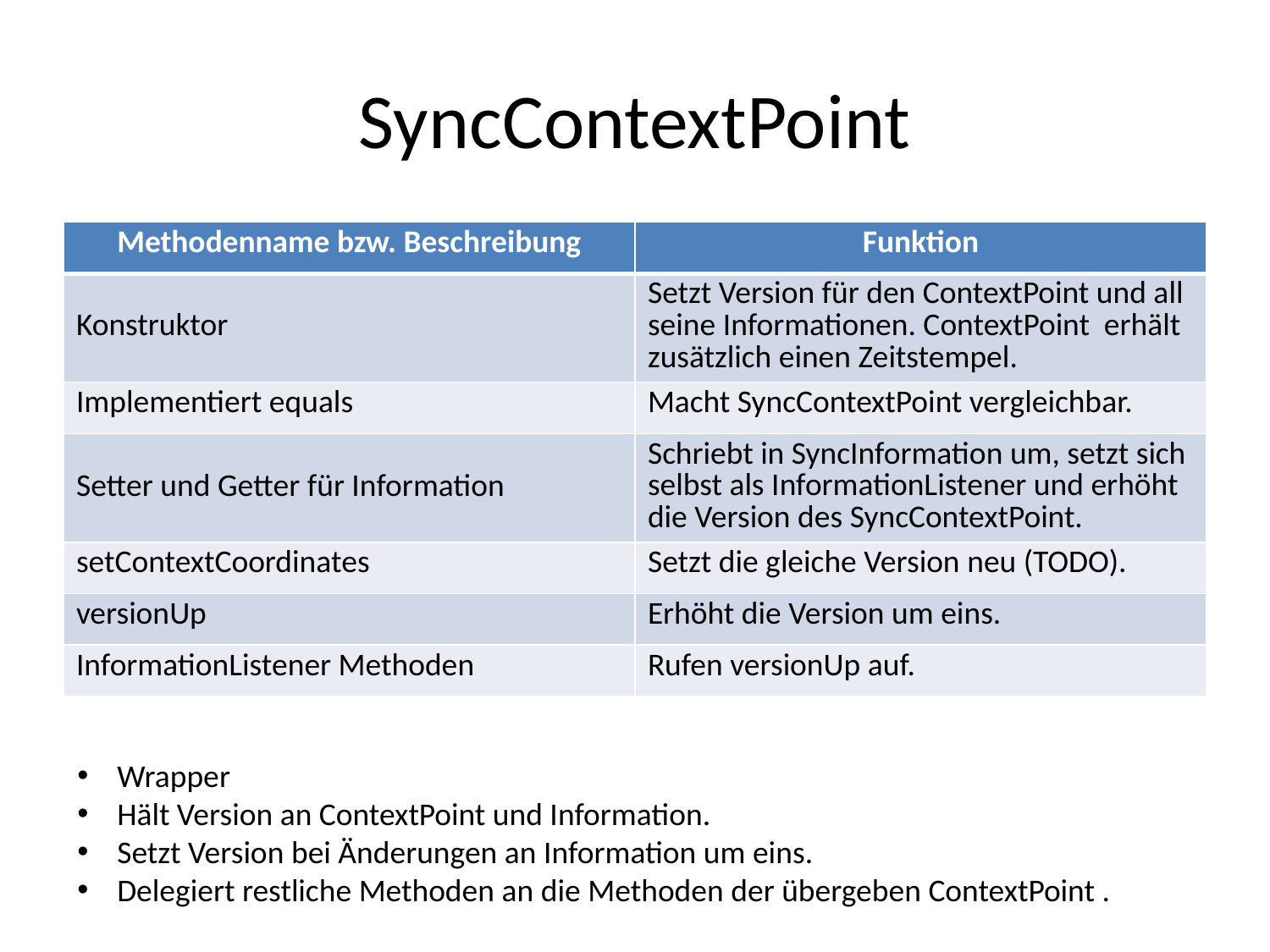

# SyncContextPoint
| Methodenname bzw. Beschreibung | Funktion |
| --- | --- |
| Konstruktor | Setzt Version für den ContextPoint und all seine Informationen. ContextPoint erhält zusätzlich einen Zeitstempel. |
| Implementiert equals | Macht SyncContextPoint vergleichbar. |
| Setter und Getter für Information | Schriebt in SyncInformation um, setzt sich selbst als InformationListener und erhöht die Version des SyncContextPoint. |
| setContextCoordinates | Setzt die gleiche Version neu (TODO). |
| versionUp | Erhöht die Version um eins. |
| InformationListener Methoden | Rufen versionUp auf. |
Wrapper
Hält Version an ContextPoint und Information.
Setzt Version bei Änderungen an Information um eins.
Delegiert restliche Methoden an die Methoden der übergeben ContextPoint .